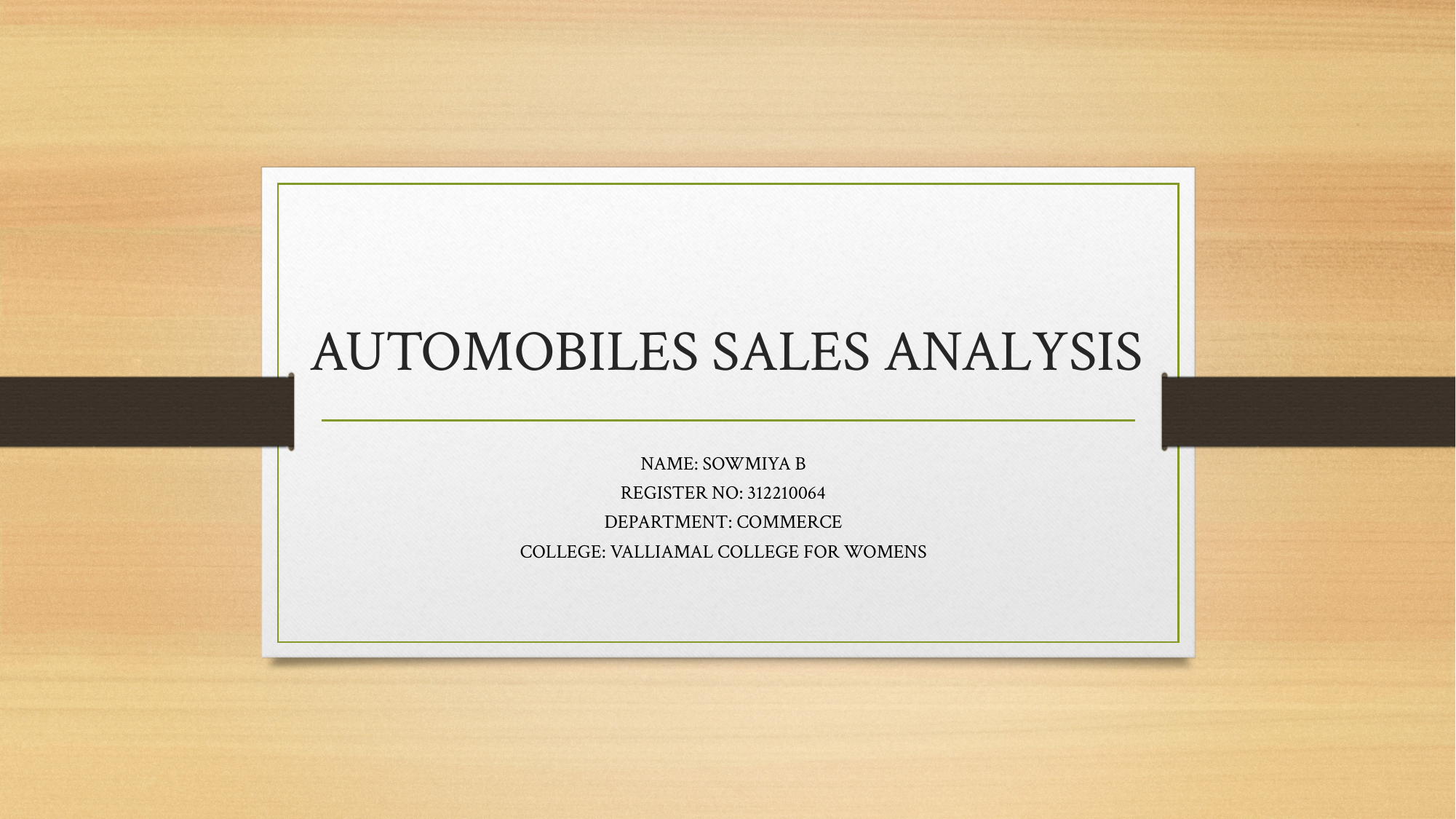

# AUTOMOBILES SALES ANALYSIS
NAME: SOWMIYA B
REGISTER NO: 312210064
DEPARTMENT: COMMERCE
COLLEGE: VALLIAMAL COLLEGE FOR WOMENS